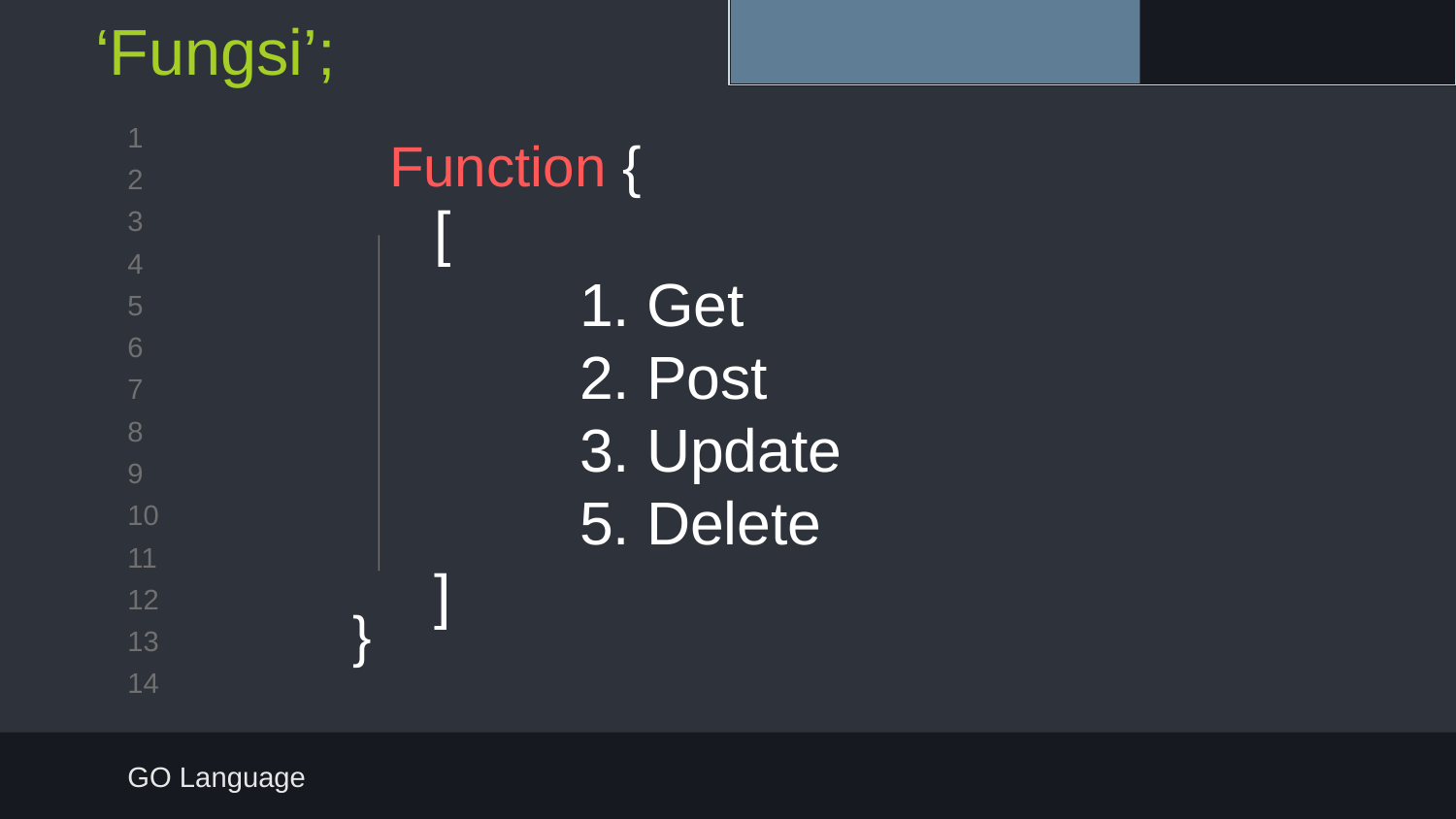

‘Fungsi’;

# Function {
[
	1. Get
	2. Post
	3. Update
	5. Delete
]
}
GO Language